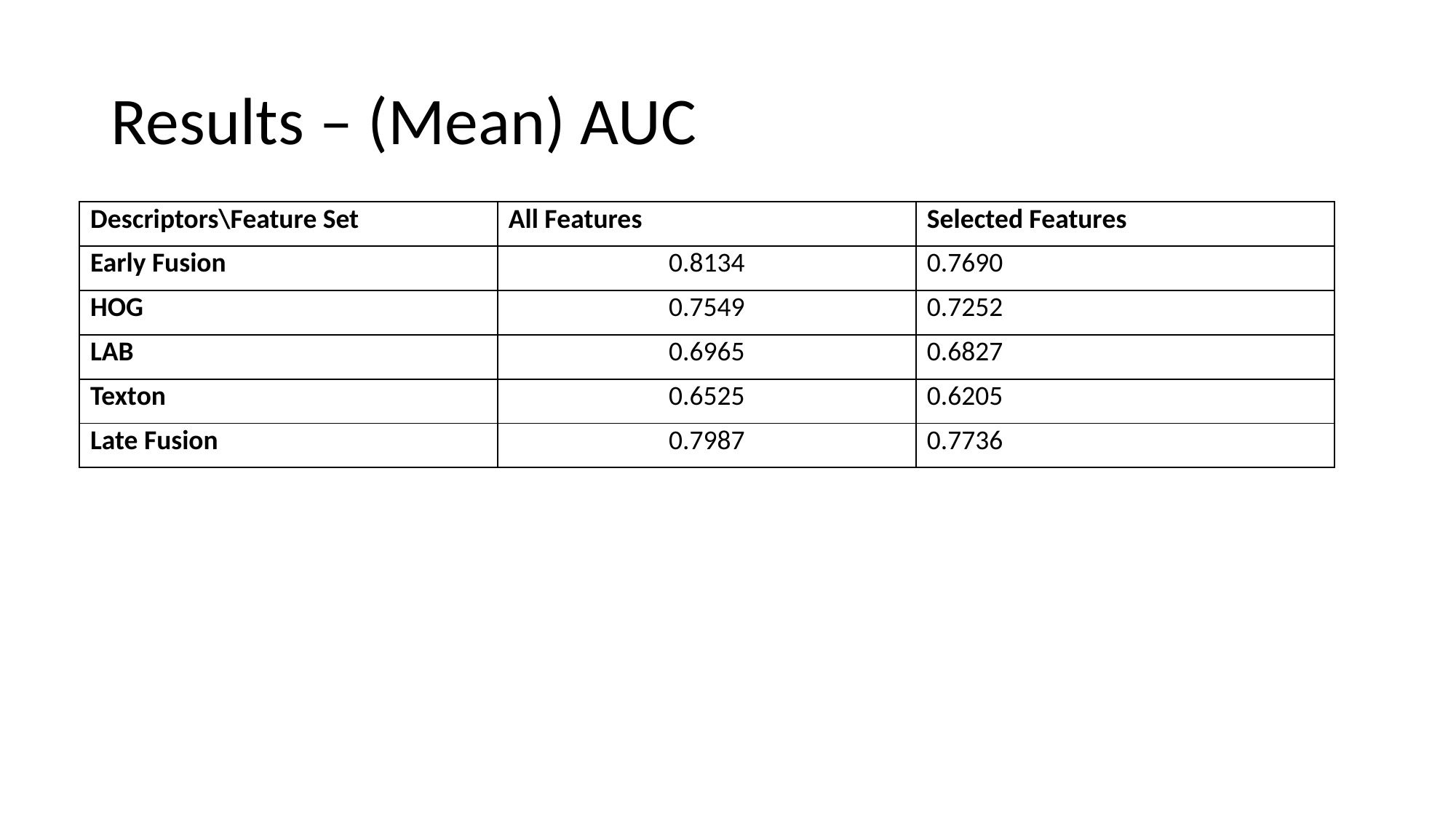

# Results – (Mean) AUC
| Descriptors\Feature Set | All Features | Selected Features |
| --- | --- | --- |
| Early Fusion | 0.8134 | 0.7690 |
| HOG | 0.7549 | 0.7252 |
| LAB | 0.6965 | 0.6827 |
| Texton | 0.6525 | 0.6205 |
| Late Fusion | 0.7987 | 0.7736 |